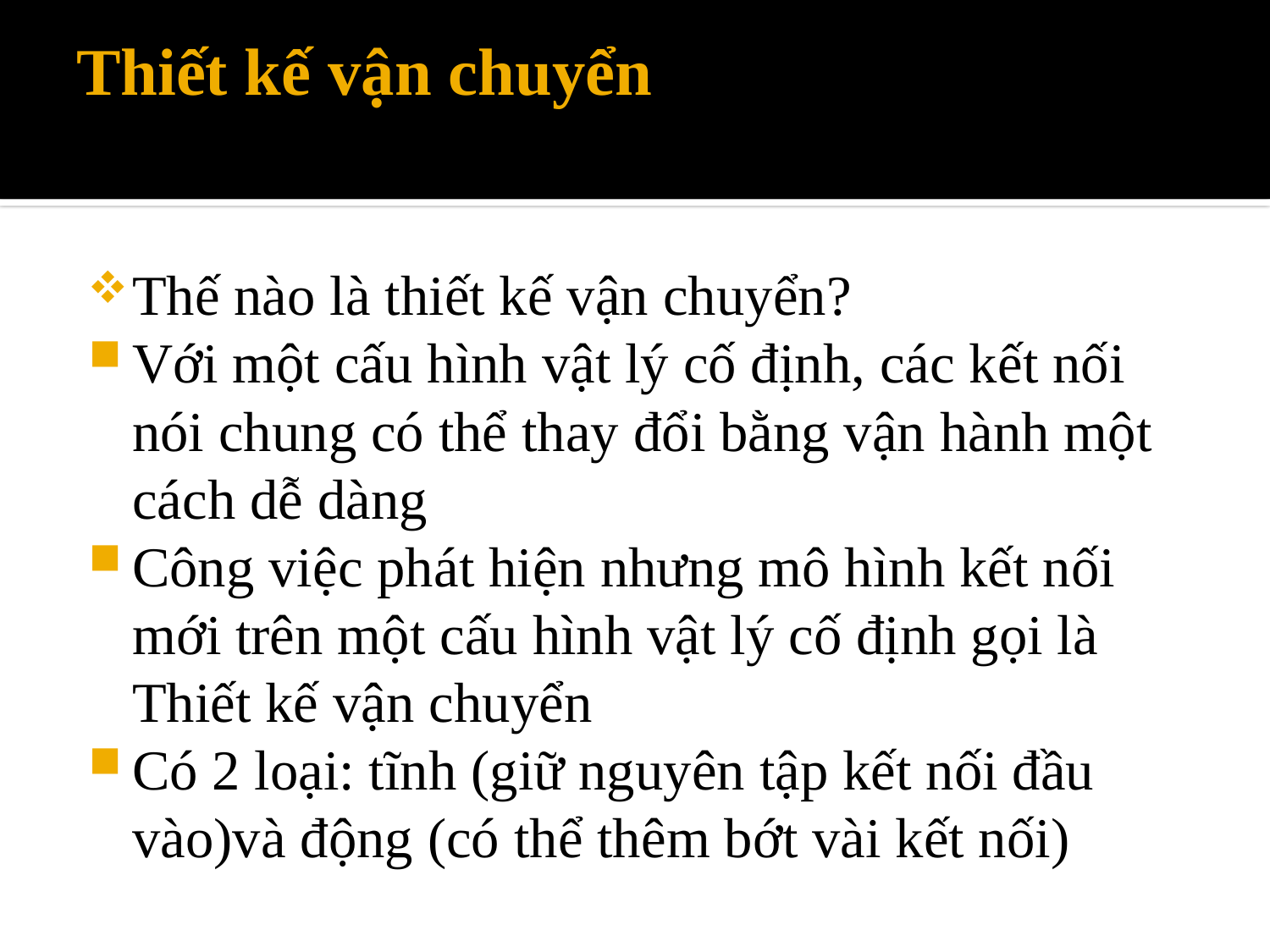

# Thiết kế vận chuyển
Thế nào là thiết kế vận chuyển?
Với một cấu hình vật lý cố định, các kết nối nói chung có thể thay đổi bằng vận hành một cách dễ dàng
Công việc phát hiện nhưng mô hình kết nối mới trên một cấu hình vật lý cố định gọi là Thiết kế vận chuyển
Có 2 loại: tĩnh (giữ nguyên tập kết nối đầu vào)và động (có thể thêm bớt vài kết nối)